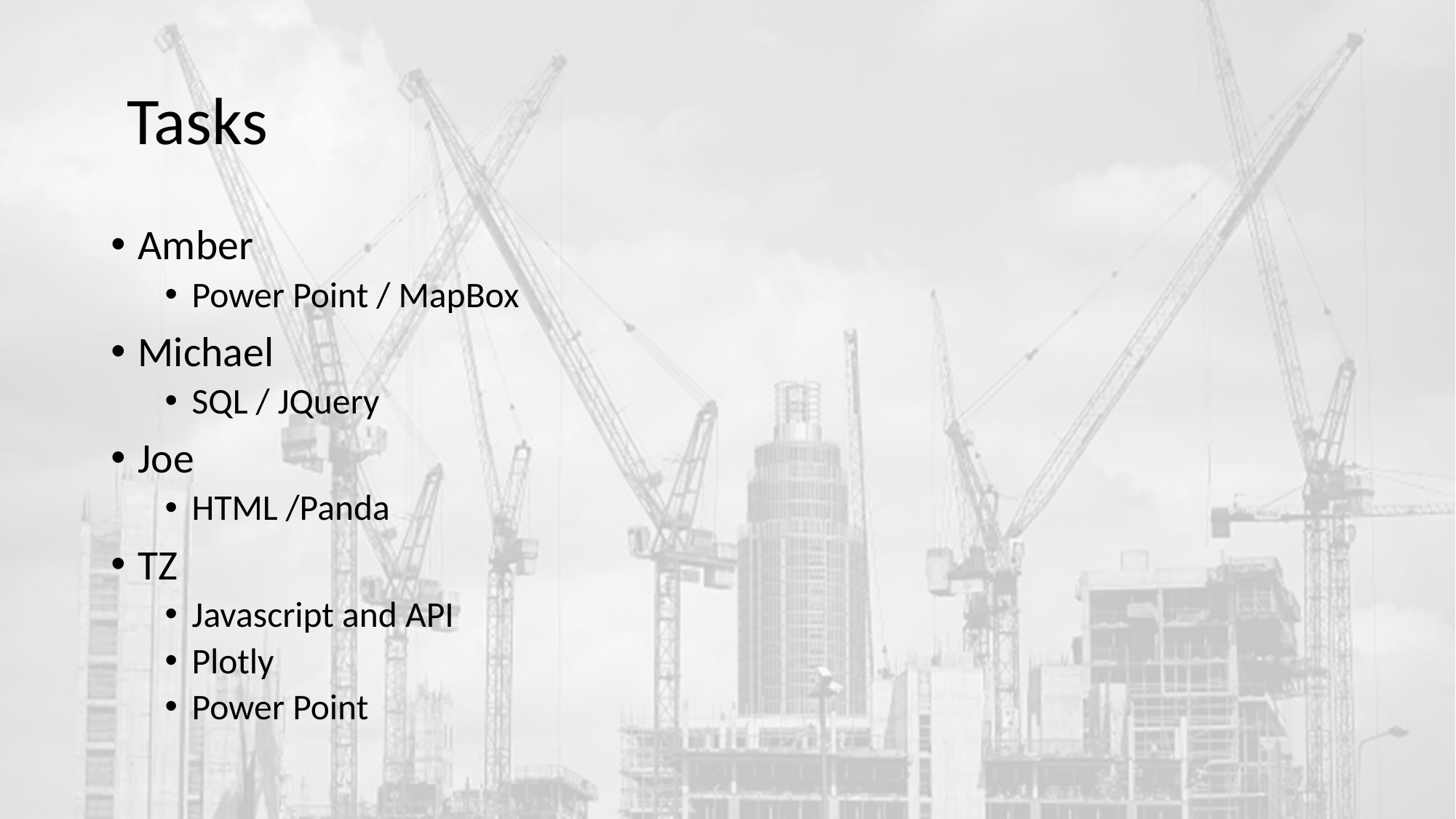

# Tasks
Amber
Power Point / MapBox
Michael
SQL / JQuery
Joe
HTML /Panda
TZ
Javascript and API
Plotly
Power Point